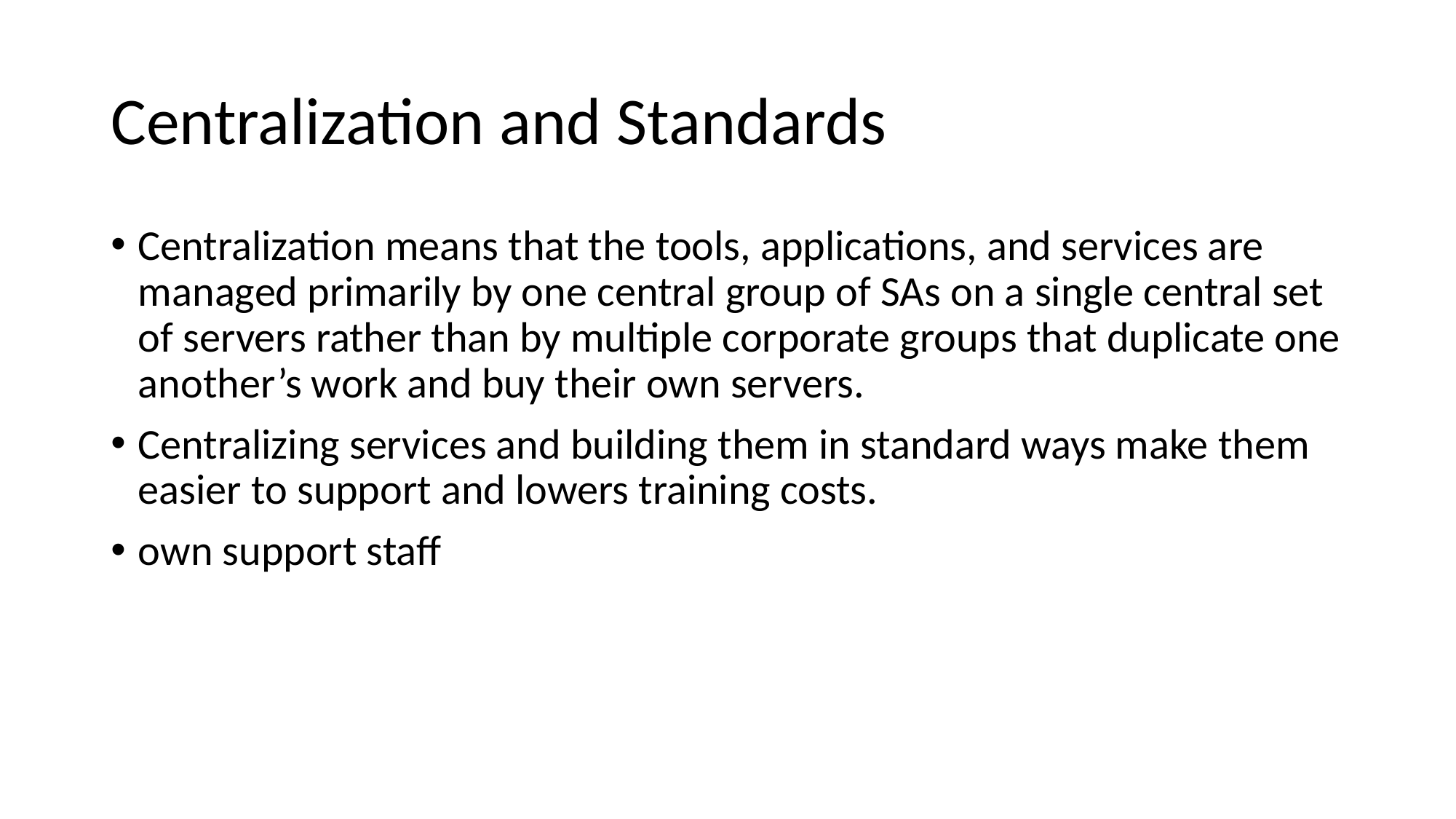

# Centralization and Standards
Centralization means that the tools, applications, and services are managed primarily by one central group of SAs on a single central set of servers rather than by multiple corporate groups that duplicate one another’s work and buy their own servers.
Centralizing services and building them in standard ways make them easier to support and lowers training costs.
own support staff